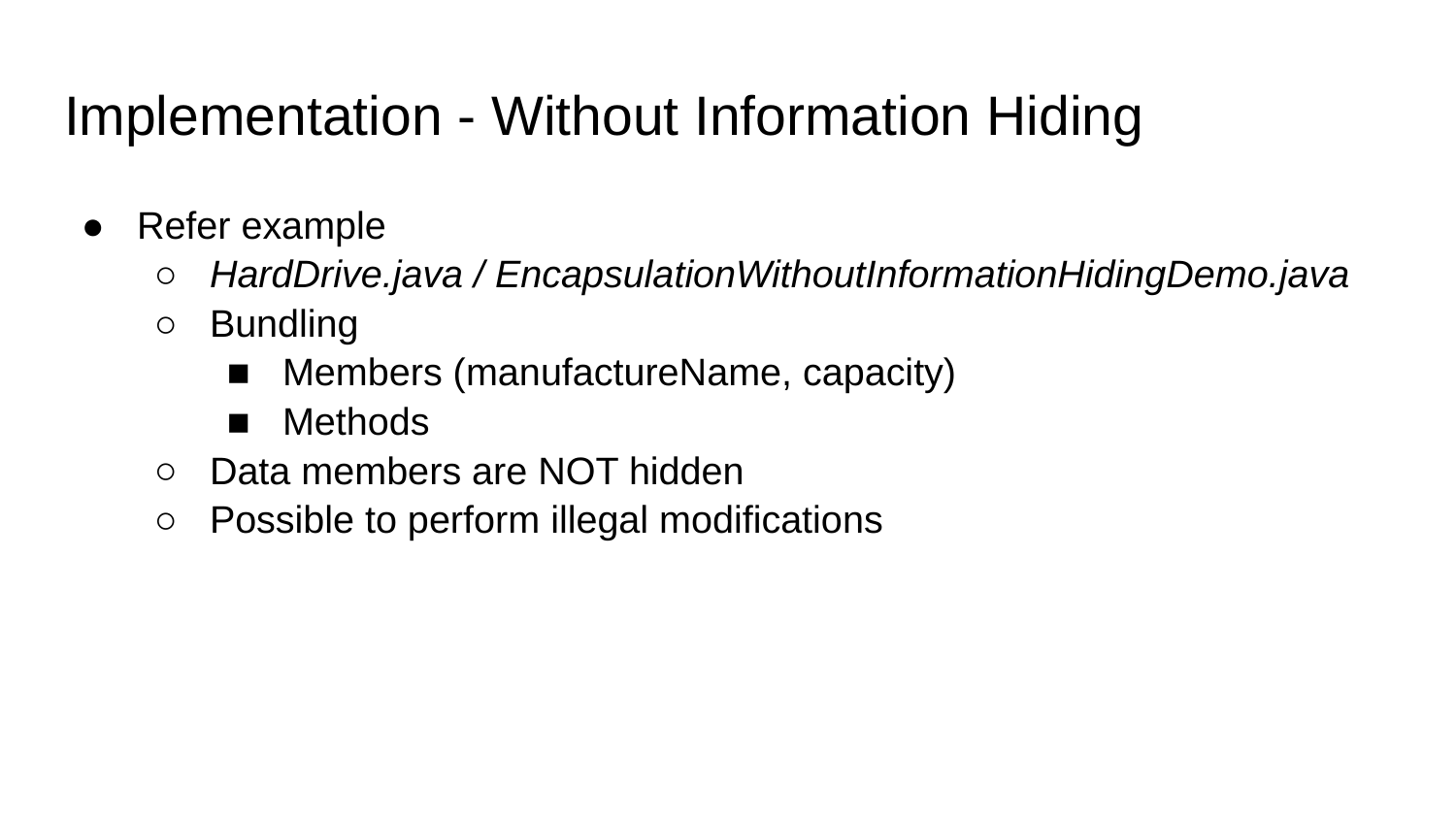

# Implementation - Without Information Hiding
Refer example
HardDrive.java / EncapsulationWithoutInformationHidingDemo.java
Bundling
Members (manufactureName, capacity)
Methods
Data members are NOT hidden
Possible to perform illegal modifications